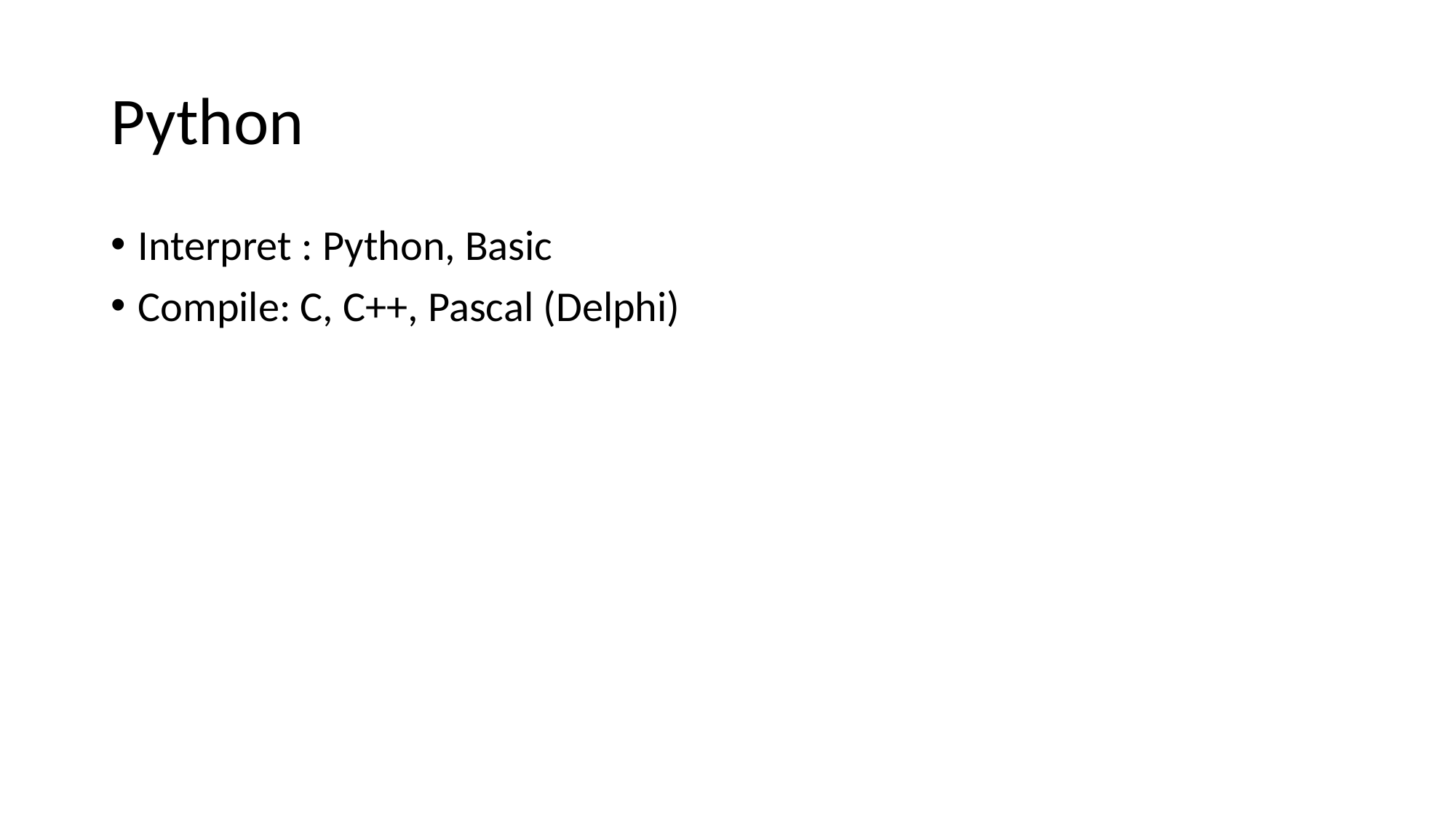

# Python
Interpret : Python, Basic
Compile: C, C++, Pascal (Delphi)